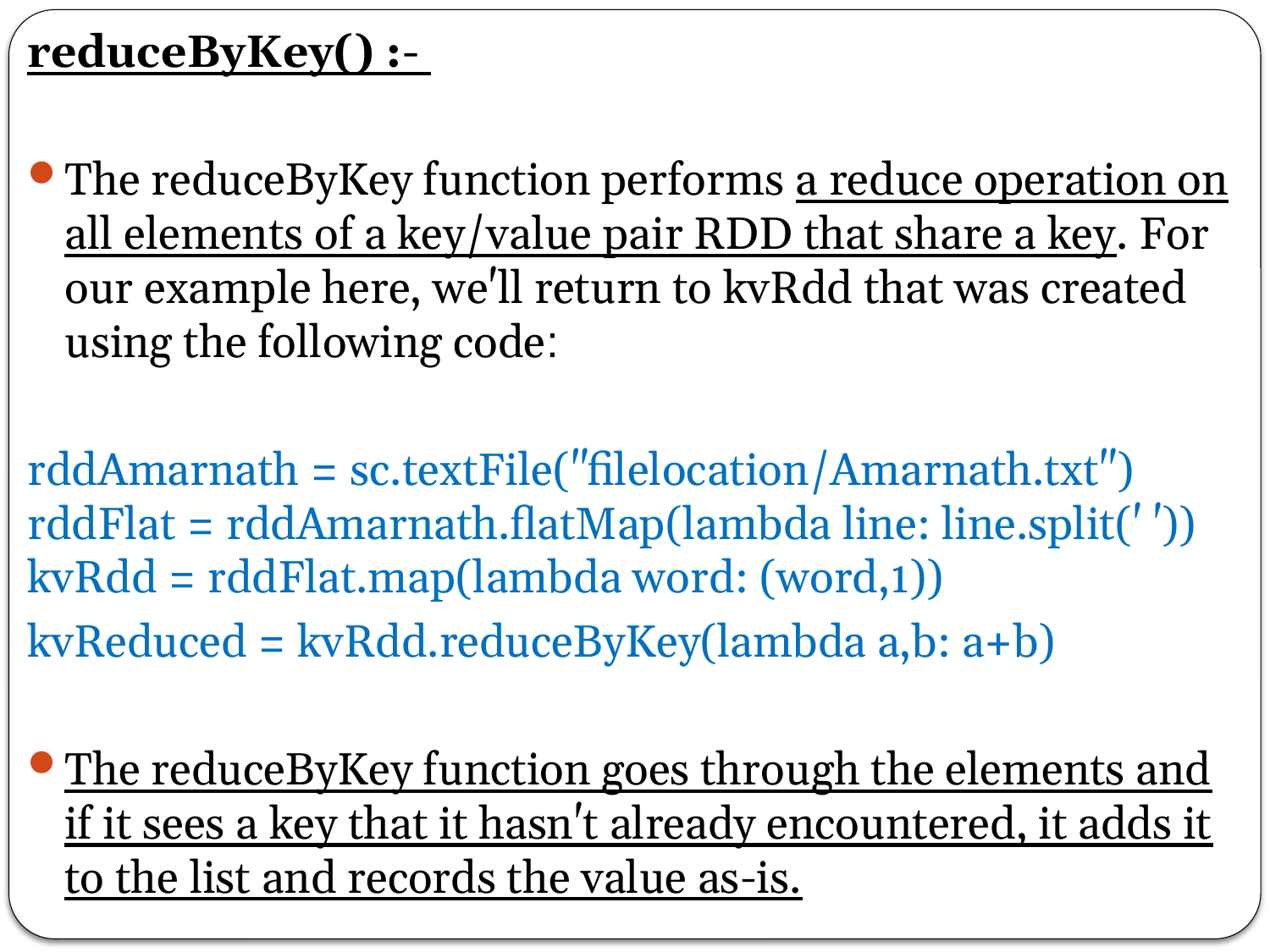

reduceByKey() :-

The reduceByKey function performs a reduce operation on all elements of a key/value pair RDD that share a key. For our example here, we'll return to kvRdd that was created using the following code:

rddAmarnath = sc.textFile("filelocation/Amarnath.txt")
rddFlat = rddAmarnath.flatMap(lambda line: line.split(' '))
kvRdd = rddFlat.map(lambda word: (word,1))
kvReduced = kvRdd.reduceByKey(lambda a,b: a+b)

The reduceByKey function goes through the elements and if it sees a key that it hasn't already encountered, it adds it to the list and records the value as-is.